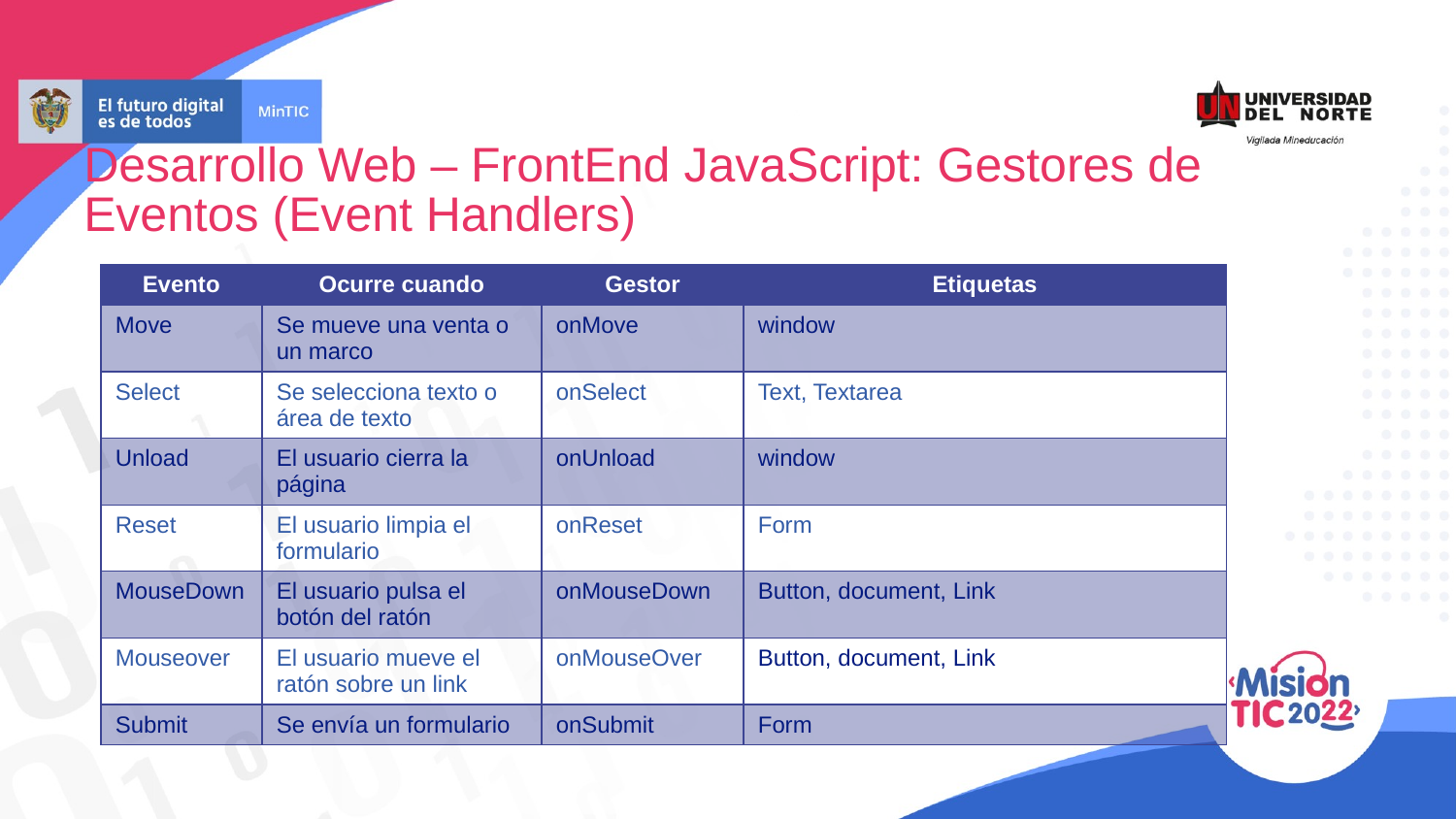

Desarrollo Web – FrontEnd JavaScript: Gestores de Eventos (Event Handlers)
| Evento | Ocurre cuando | Gestor | Etiquetas |
| --- | --- | --- | --- |
| Move | Se mueve una venta o un marco | onMove | window |
| Select | Se selecciona texto o área de texto | onSelect | Text, Textarea |
| Unload | El usuario cierra la página | onUnload | window |
| Reset | El usuario limpia el formulario | onReset | Form |
| MouseDown | El usuario pulsa el botón del ratón | onMouseDown | Button, document, Link |
| Mouseover | El usuario mueve el ratón sobre un link | onMouseOver | Button, document, Link |
| Submit | Se envía un formulario | onSubmit | Form |